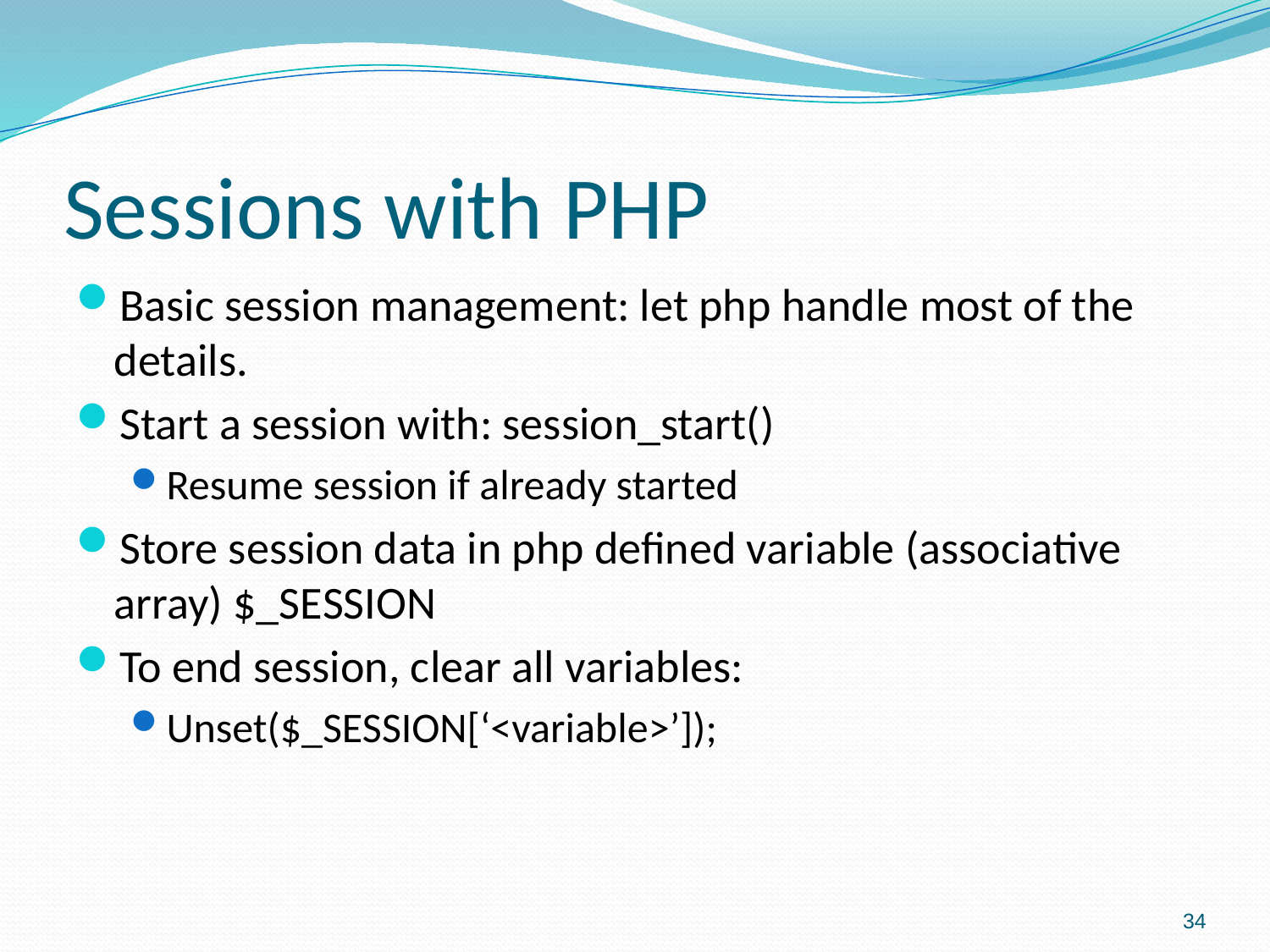

# Sessions with PHP
Basic session management: let php handle most of the details.
Start a session with: session_start()
Resume session if already started
Store session data in php defined variable (associative array) $_SESSION
To end session, clear all variables:
Unset($_SESSION[‘<variable>’]);
34